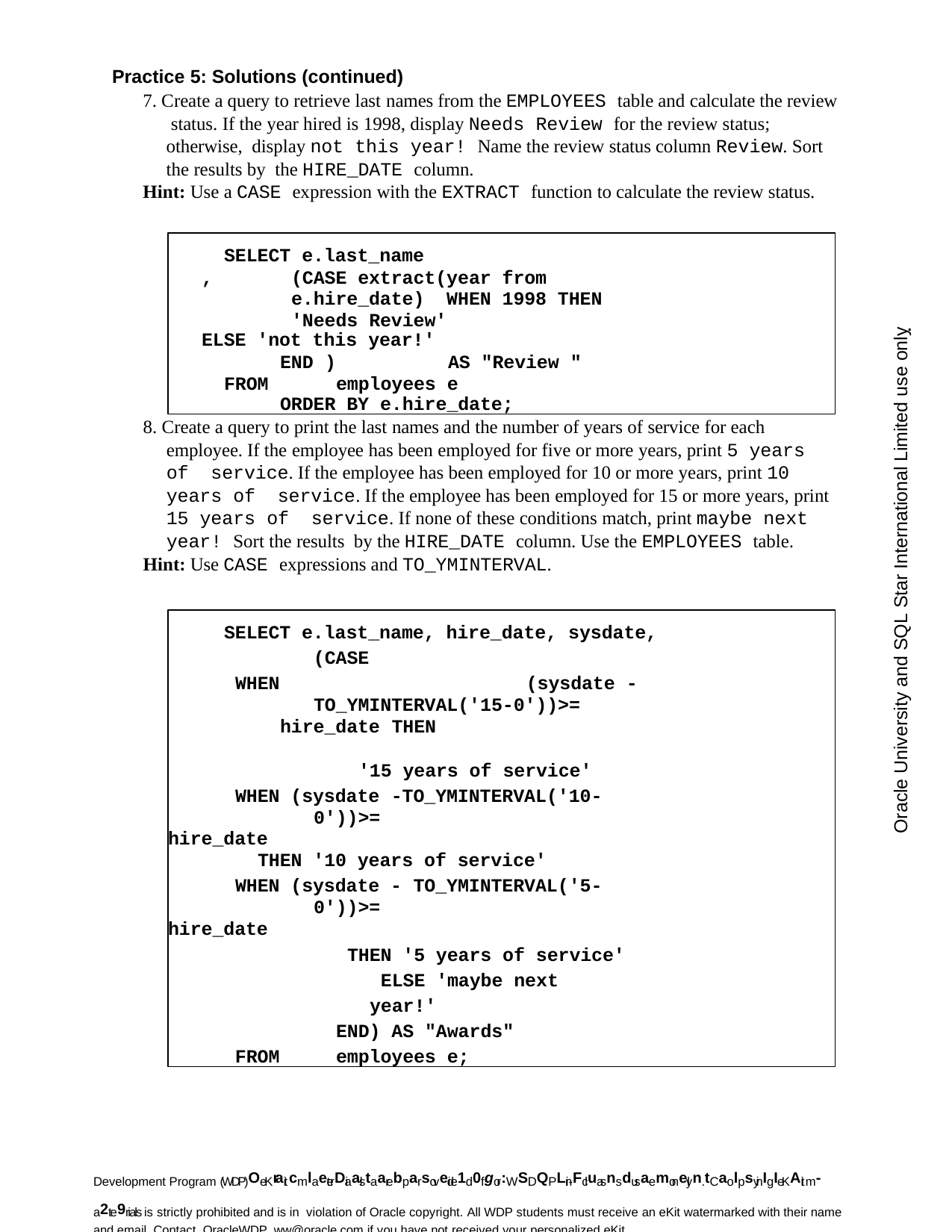

Practice 5: Solutions (continued)
7. Create a query to retrieve last names from the EMPLOYEES table and calculate the review  status. If the year hired is 1998, display Needs Review for the review status; otherwise,  display not this year! Name the review status column Review. Sort the results by  the HIRE_DATE column.
Hint: Use a CASE expression with the EXTRACT function to calculate the review status.
SELECT e.last_name
,	(CASE extract(year from e.hire_date)  WHEN 1998 THEN 'Needs Review'
ELSE 'not this year!'
END )	AS "Review "  FROM	employees e
ORDER BY e.hire_date;
Oracle University and SQL Star International Limited use onlyฺ
8. Create a query to print the last names and the number of years of service for each  employee. If the employee has been employed for five or more years, print 5 years of  service. If the employee has been employed for 10 or more years, print 10 years of  service. If the employee has been employed for 15 or more years, print 15 years of  service. If none of these conditions match, print maybe next year! Sort the results  by the HIRE_DATE column. Use the EMPLOYEES table.
Hint: Use CASE expressions and TO_YMINTERVAL.
SELECT e.last_name, hire_date, sysdate,  (CASE
WHEN	(sysdate -TO_YMINTERVAL('15-0'))>=
hire_date THEN	'15 years of service'
WHEN (sysdate -TO_YMINTERVAL('10-0'))>=
hire_date
THEN '10 years of service'
WHEN (sysdate - TO_YMINTERVAL('5-0'))>=
hire_date
THEN '5 years of service'  ELSE 'maybe next year!'
END) AS "Awards"  FROM	employees e;
Development Program (WDP)OeKrait cmlaeterDiaalstaarebparsoveide1d0fgor:WSDQPLin-Fcluasns dusaemonelyn. tCaolpsyinIgI eKAit m- a2te9rials is strictly prohibited and is in  violation of Oracle copyright. All WDP students must receive an eKit watermarked with their name and email. Contact  OracleWDP_ww@oracle.com if you have not received your personalized eKit.